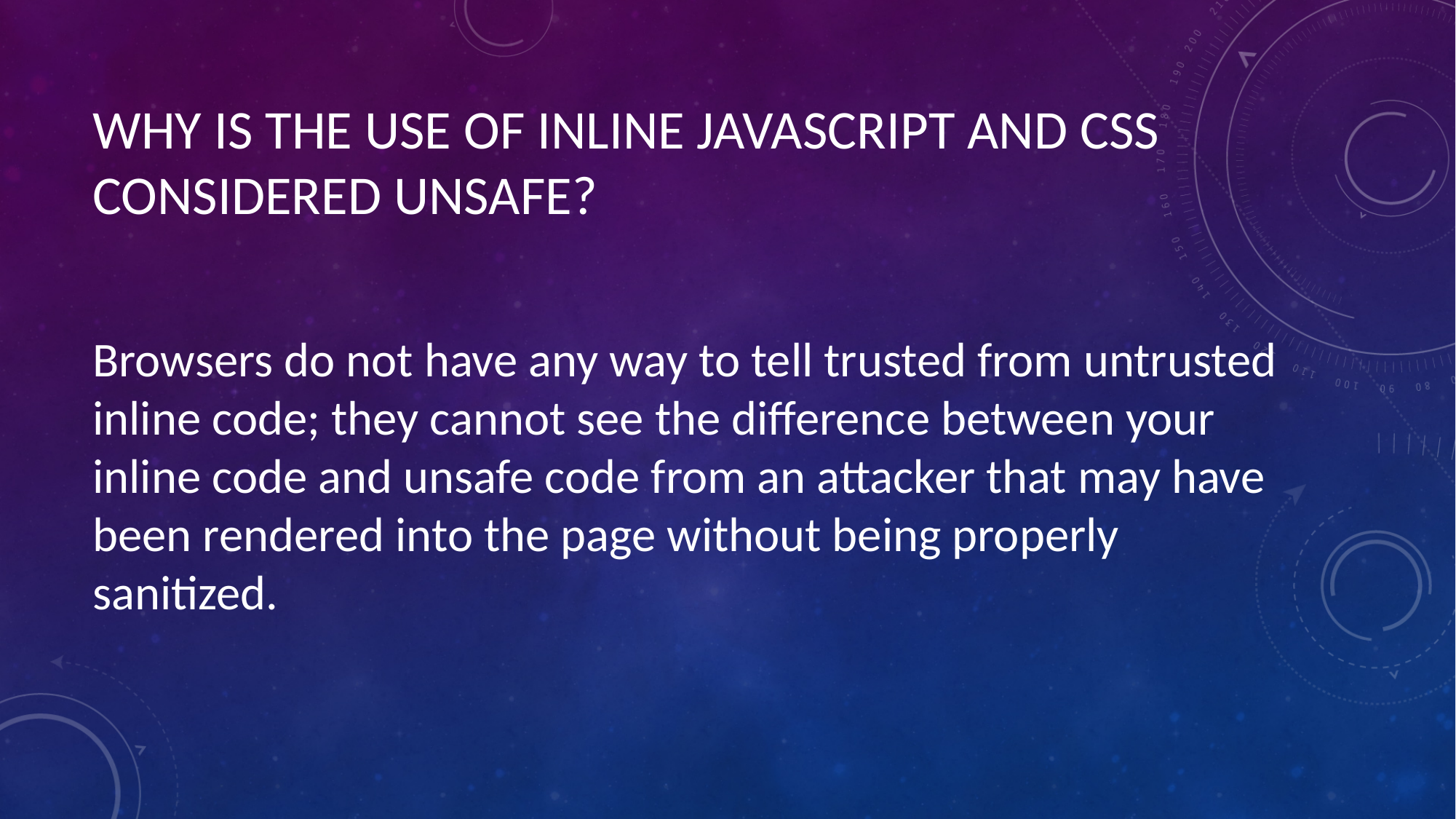

# Why is the use of inline JavaScript and CSS considered unsafe?
Browsers do not have any way to tell trusted from untrusted inline code; they cannot see the difference between your inline code and unsafe code from an attacker that may have been rendered into the page without being properly sanitized.